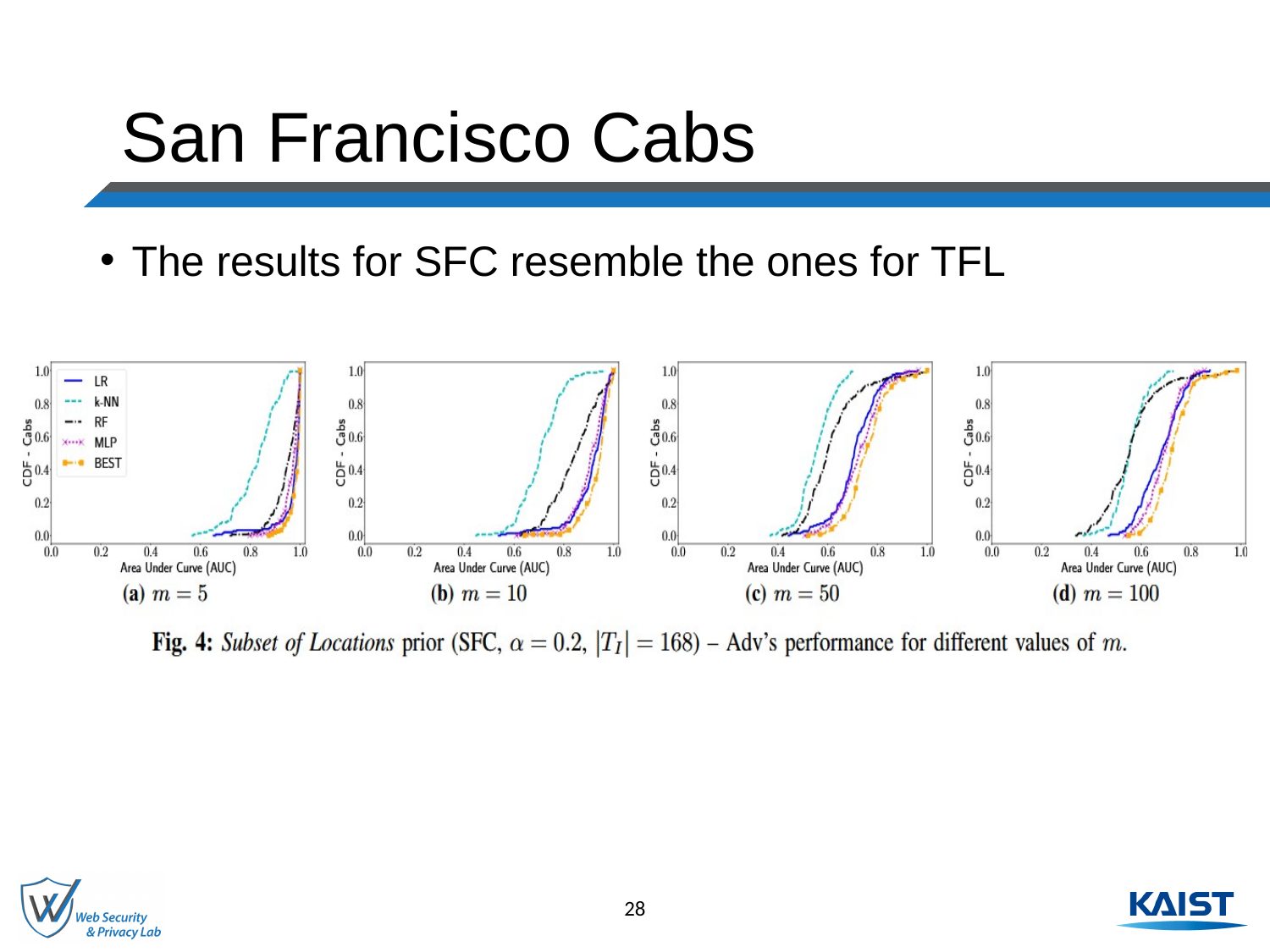

# San Francisco Cabs
The results for SFC resemble the ones for TFL

28